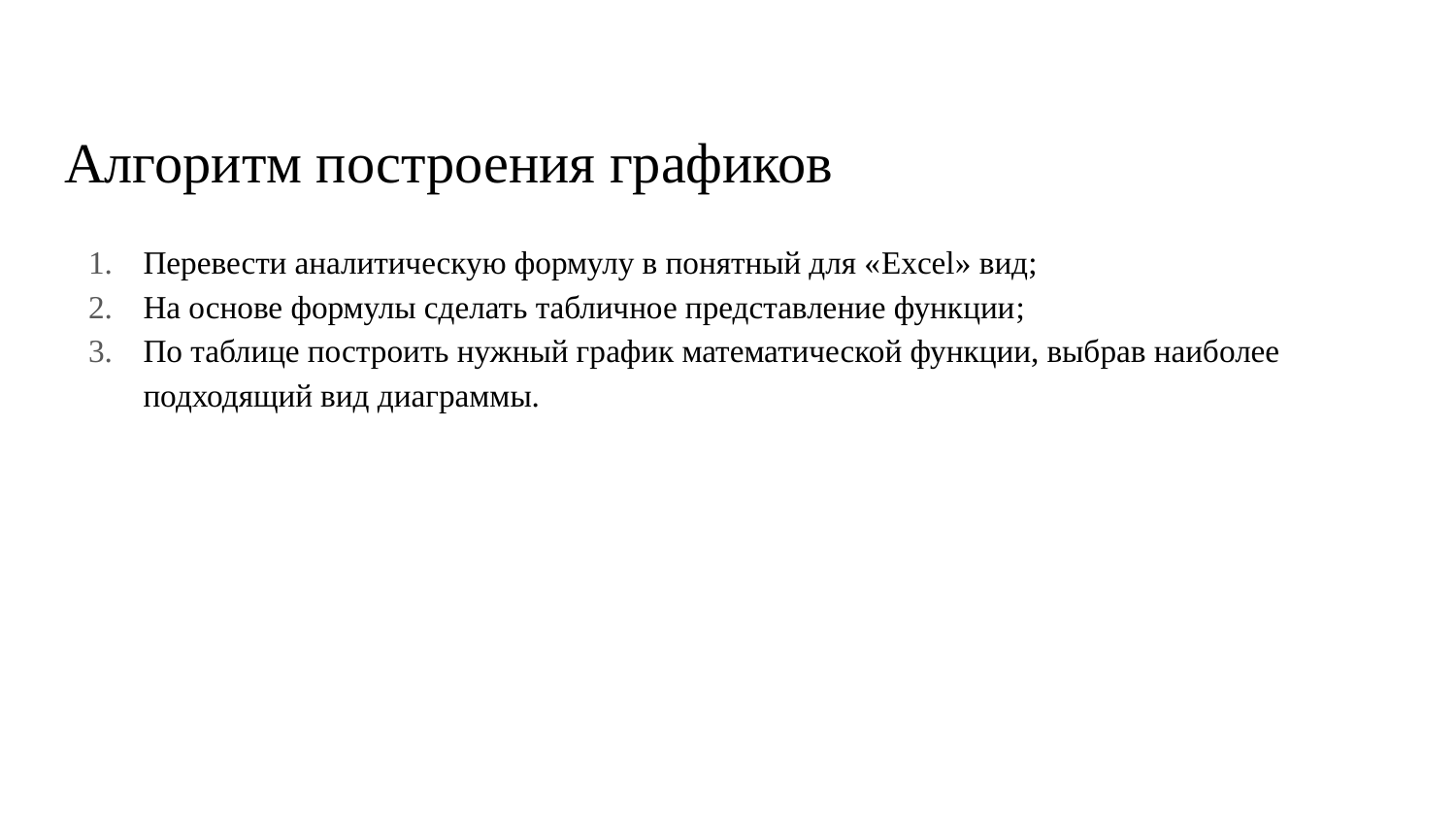

# Алгоритм построения графиков
Перевести аналитическую формулу в понятный для «Excel» вид;
На основе формулы сделать табличное представление функции;
По таблице построить нужный график математической функции, выбрав наиболее подходящий вид диаграммы.